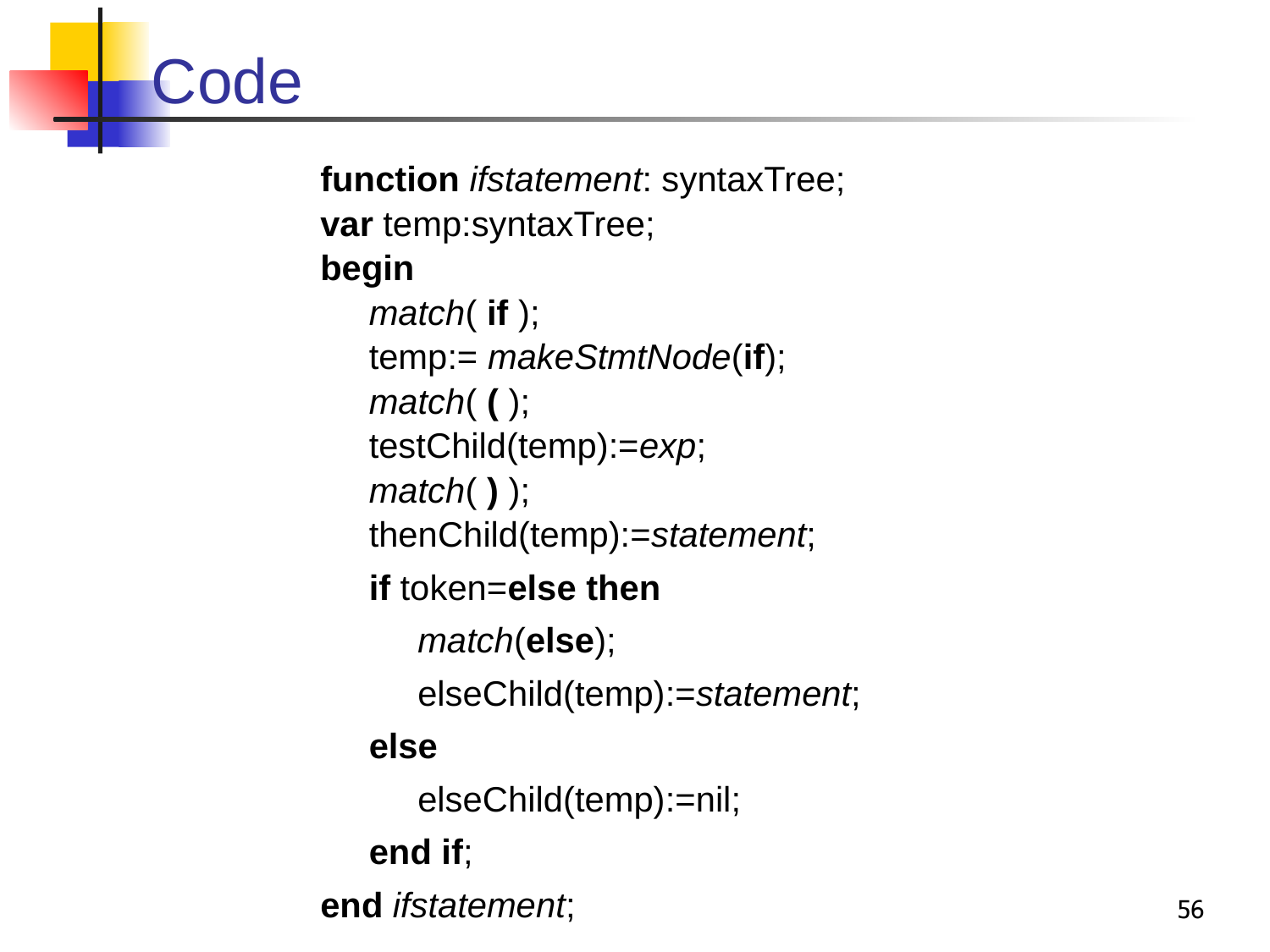

# Code
function ifstatement: syntaxTree;
var temp:syntaxTree;
begin
     match( if );
     temp:= makeStmtNode(if);
     match( ( );
     testChild(temp):=exp;
     match( ) );
     thenChild(temp):=statement;
     if token=else then
          match(else);
          elseChild(temp):=statement;
     else
          elseChild(temp):=nil;
     end if;
end ifstatement;
56